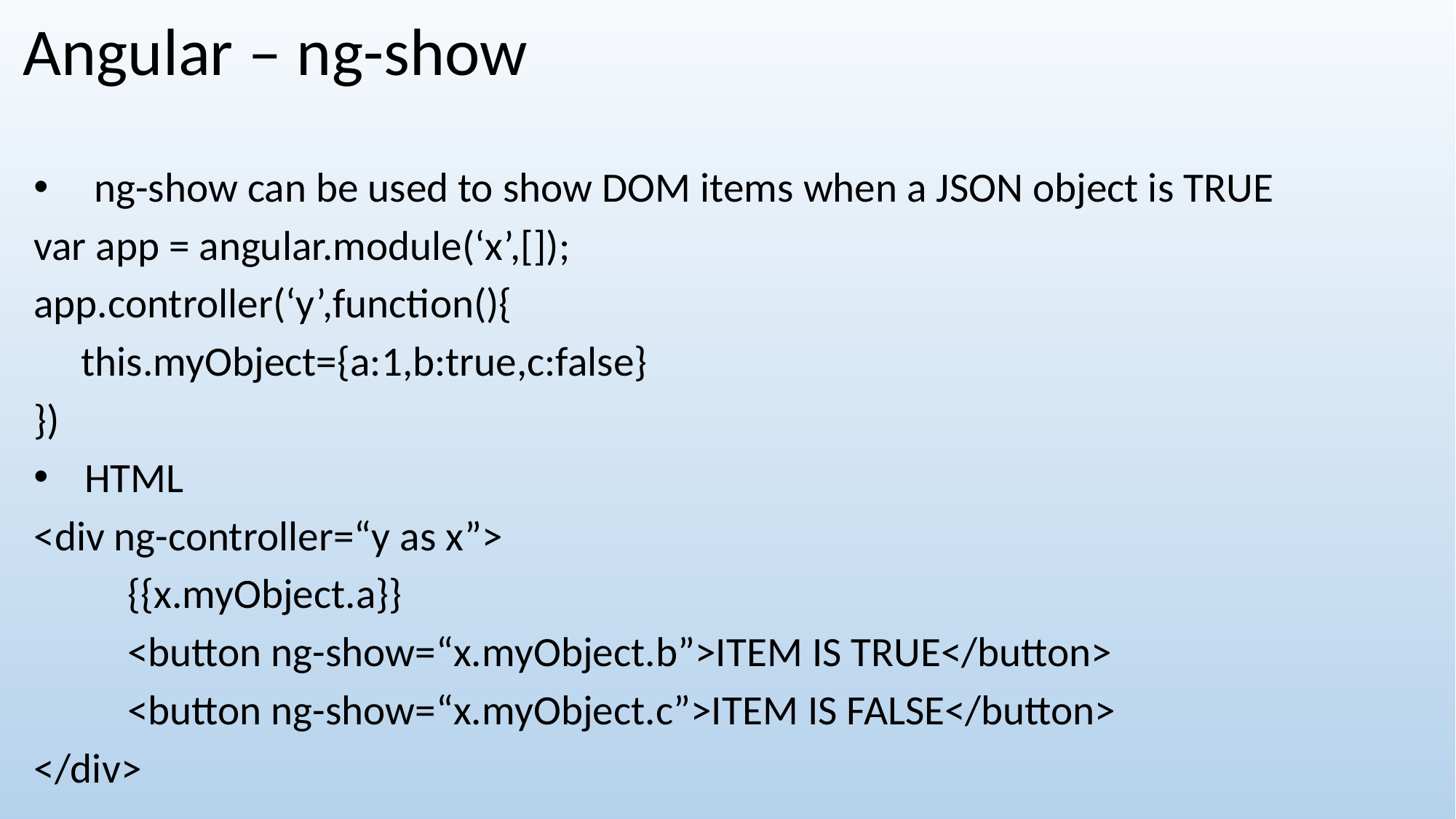

# Angular – ng-show
 ng-show can be used to show DOM items when a JSON object is TRUE
var app = angular.module(‘x’,[]);
app.controller(‘y’,function(){
     this.myObject={a:1,b:true,c:false}
})
HTML
<div ng-controller=“y as x”>
	{{x.myObject.a}}
	<button ng-show=“x.myObject.b”>ITEM IS TRUE</button>
	<button ng-show=“x.myObject.c”>ITEM IS FALSE</button>
</div>